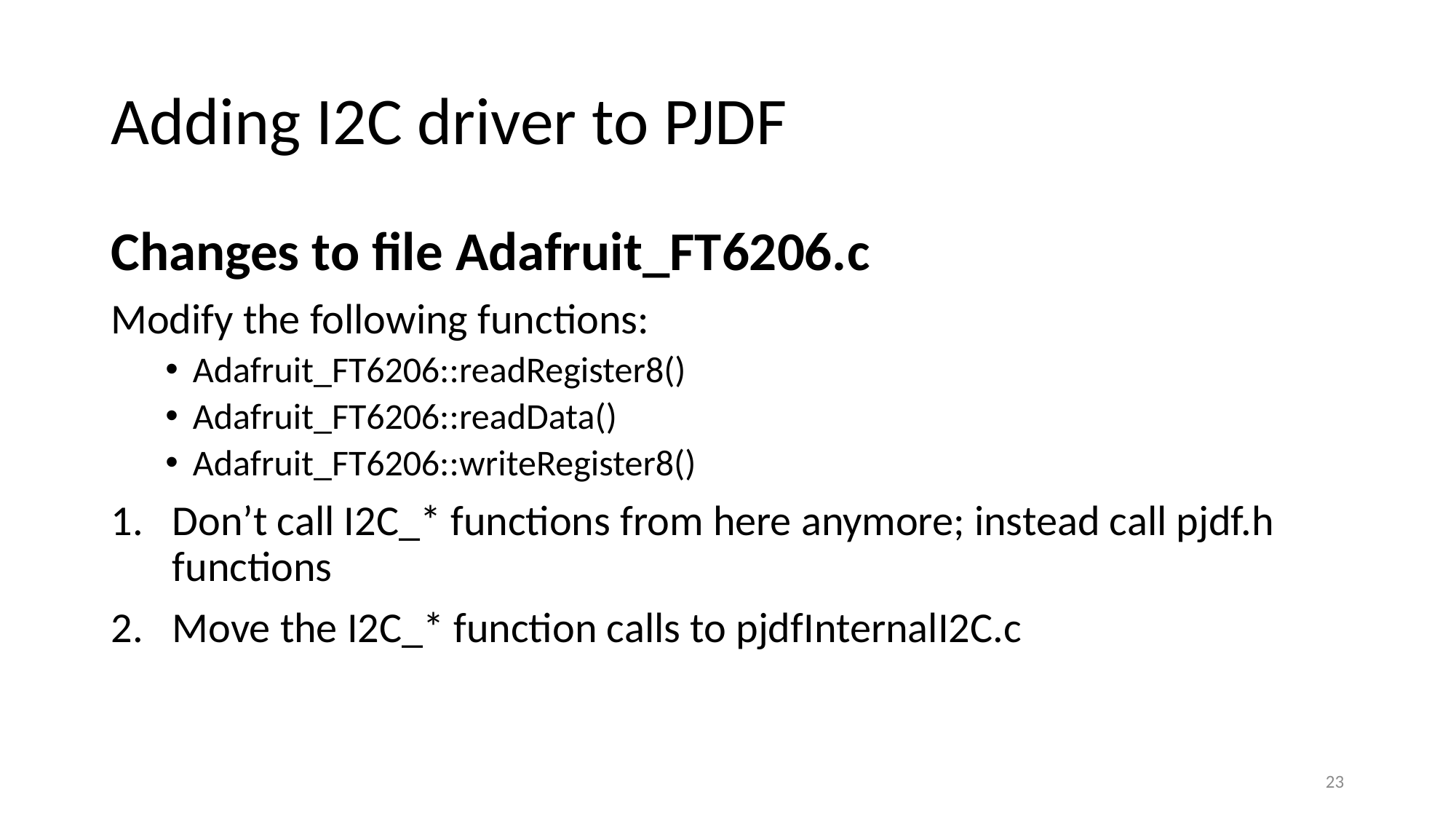

# Adding I2C driver to PJDF
Changes to file Adafruit_FT6206.c
Modify the following functions:
Adafruit_FT6206::readRegister8()
Adafruit_FT6206::readData()
Adafruit_FT6206::writeRegister8()
Don’t call I2C_* functions from here anymore; instead call pjdf.h functions
Move the I2C_* function calls to pjdfInternalI2C.c

23